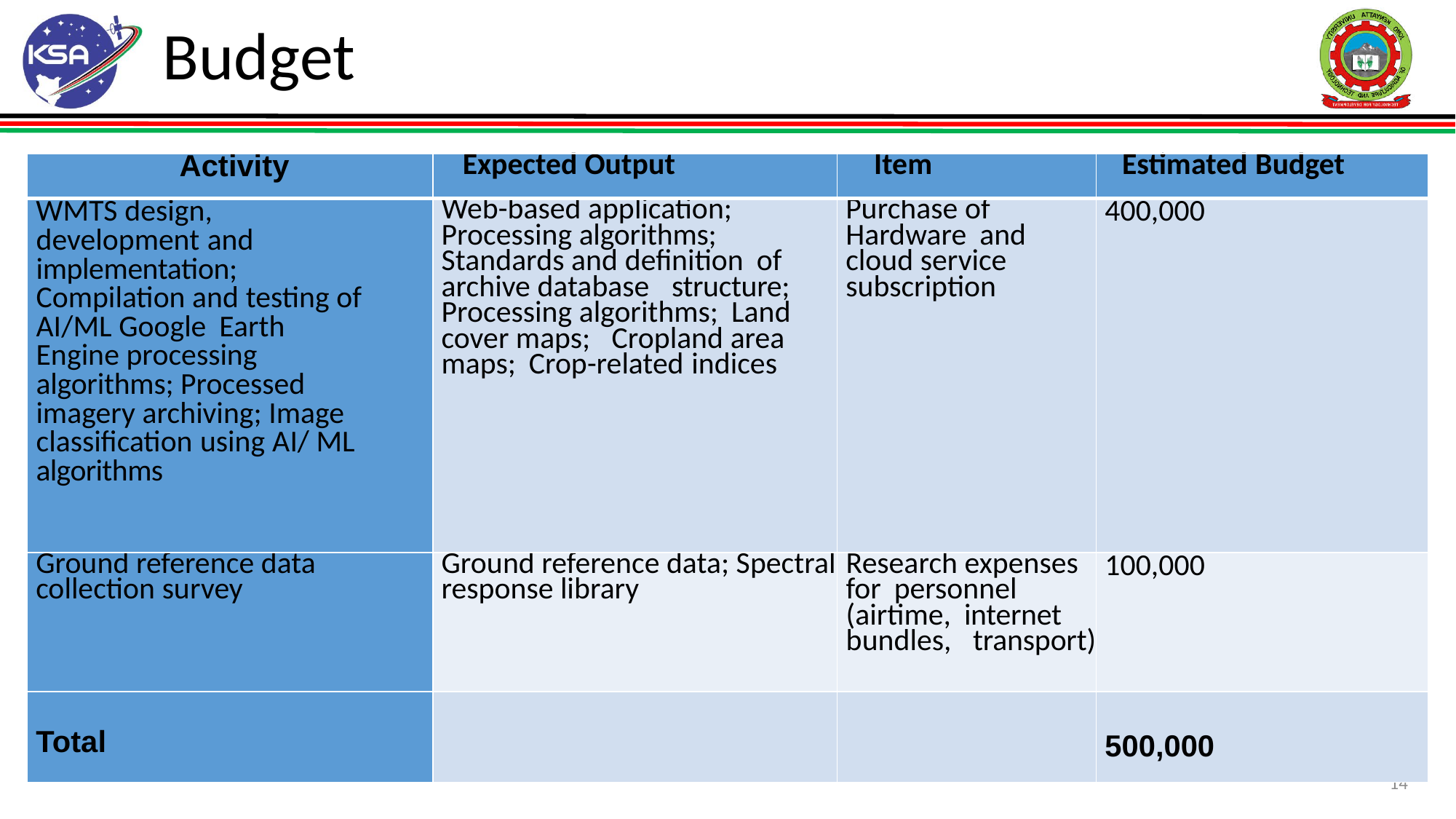

# Budget
| Activity | Expected Output | Item | Estimated Budget |
| --- | --- | --- | --- |
| WMTS design, development and implementation; Compilation and testing of AI/ML Google Earth Engine processing algorithms; Processed imagery archiving; Image classification using AI/ ML algorithms | Web-based application; Processing algorithms; Standards and definition of archive database structure; Processing algorithms; Land cover maps; Cropland area maps; Crop-related indices | Purchase of Hardware and cloud service subscription | 400,000 |
| Ground reference data collection survey | Ground reference data; Spectral response library | Research expenses for personnel (airtime, internet bundles, transport) | 100,000 |
| Total |  |  | 500,000 |
14